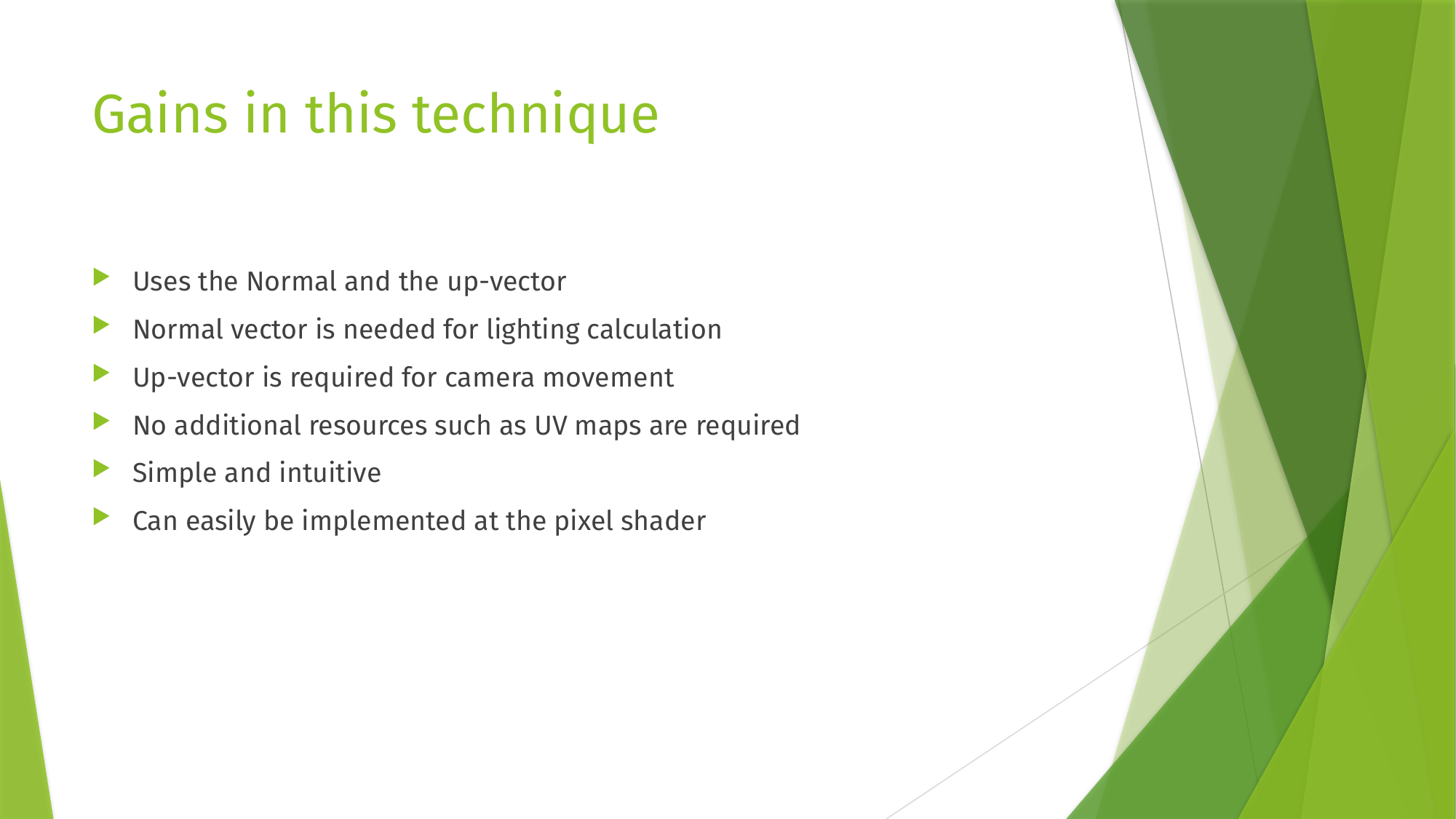

# Gains in this technique
Uses the Normal and the up-vector
Normal vector is needed for lighting calculation
Up-vector is required for camera movement
No additional resources such as UV maps are required
Simple and intuitive
Can easily be implemented at the pixel shader